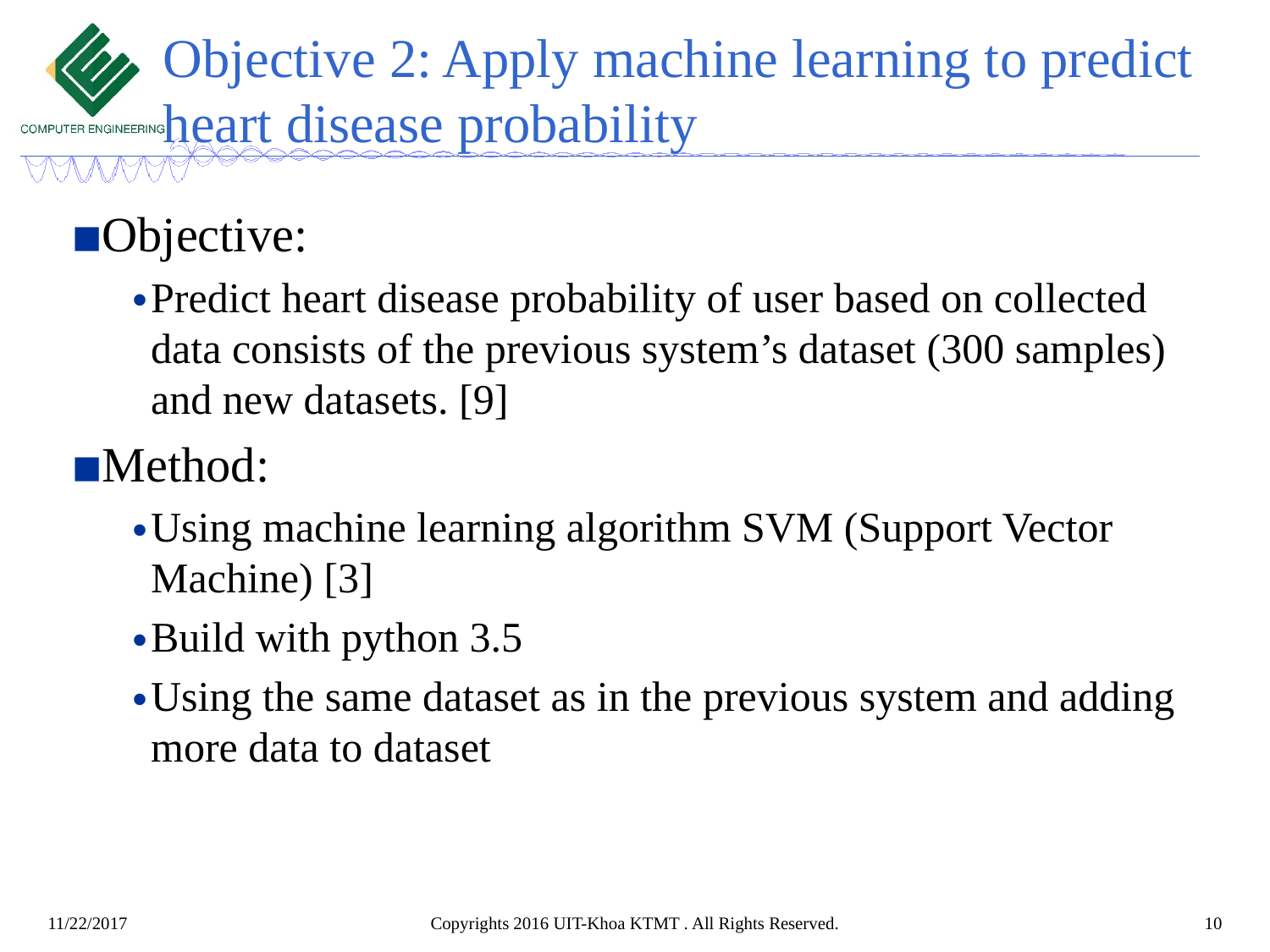

# Objective 2: Apply machine learning to predict heart disease probability
Objective:
Predict heart disease probability of user based on collected data consists of the previous system’s dataset (300 samples) and new datasets. [9]
Method:
Using machine learning algorithm SVM (Support Vector Machine) [3]
Build with python 3.5
Using the same dataset as in the previous system and adding more data to dataset

Copyrights 2016 UIT-Khoa KTMT . All Rights Reserved.
10
11/22/2017